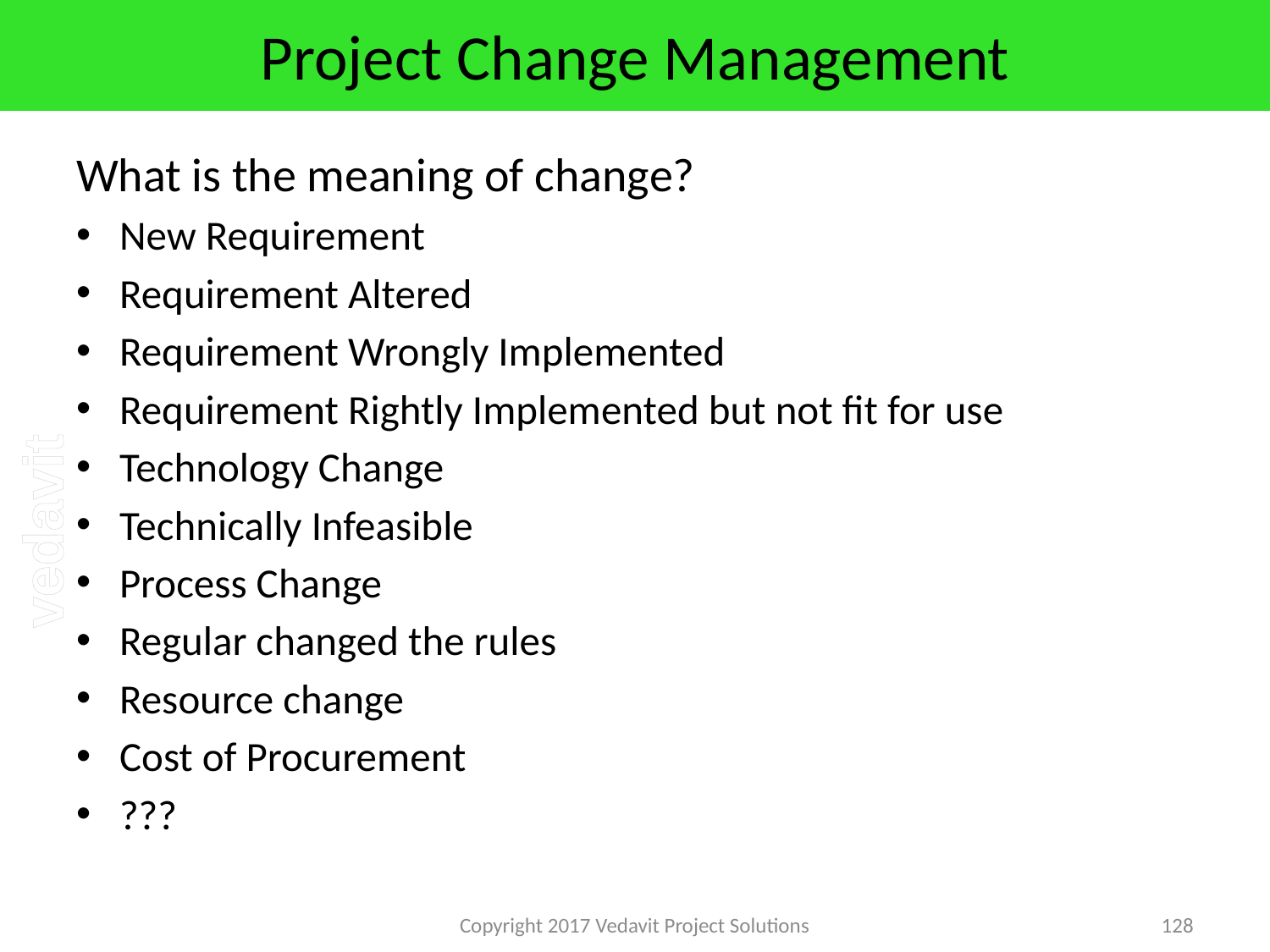

# Project Change Management
What is the meaning of change?
New Requirement
Requirement Altered
Requirement Wrongly Implemented
Requirement Rightly Implemented but not fit for use
Technology Change
Technically Infeasible
Process Change
Regular changed the rules
Resource change
Cost of Procurement
???

Copyright 2017 Vedavit Project Solutions
128